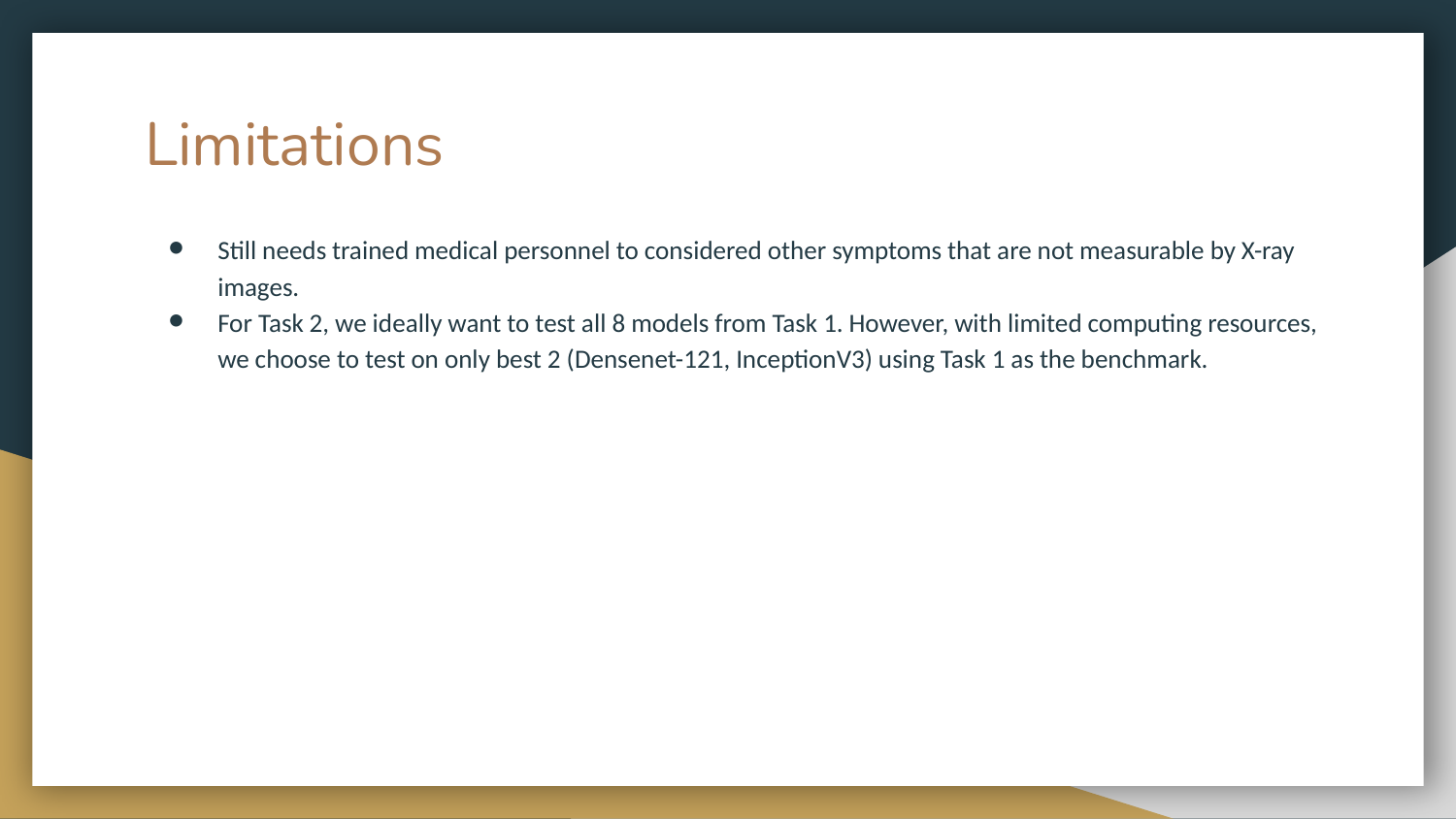

# Limitations
Still needs trained medical personnel to considered other symptoms that are not measurable by X-ray images.
For Task 2, we ideally want to test all 8 models from Task 1. However, with limited computing resources, we choose to test on only best 2 (Densenet-121, InceptionV3) using Task 1 as the benchmark.